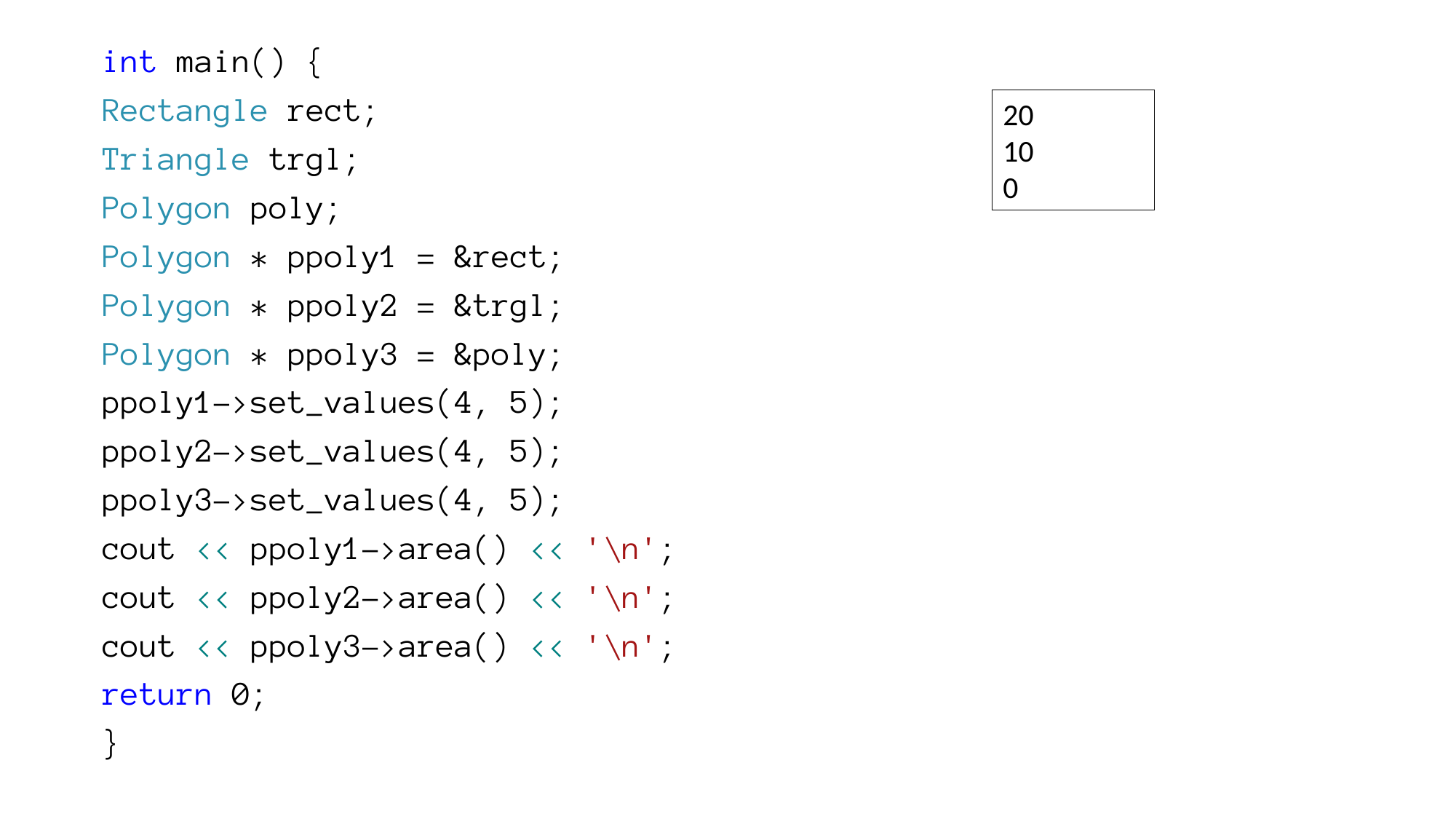

int main() {
Rectangle rect;
Triangle trgl;
Polygon poly;
Polygon * ppoly1 = &rect;
Polygon * ppoly2 = &trgl;
Polygon * ppoly3 = &poly;
ppoly1->set_values(4, 5);
ppoly2->set_values(4, 5);
ppoly3->set_values(4, 5);
cout << ppoly1->area() << '\n';
cout << ppoly2->area() << '\n';
cout << ppoly3->area() << '\n';
return 0;
}
20
10
0